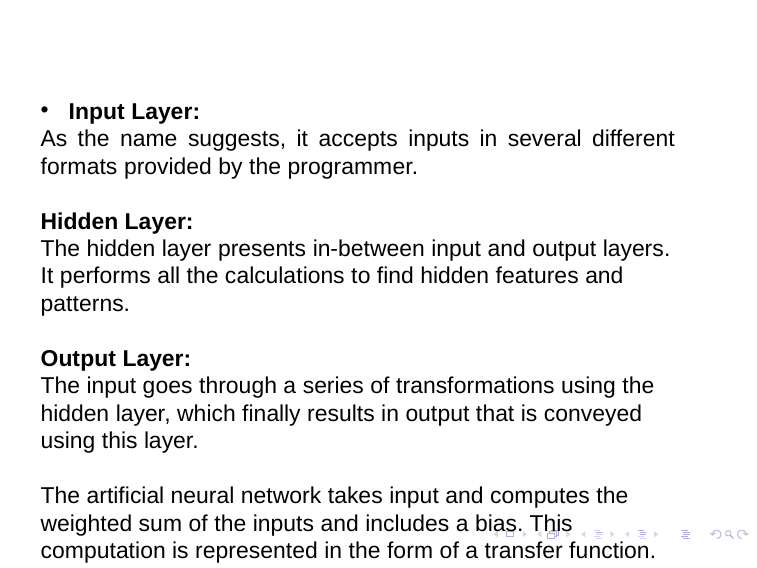

#
Input Layer:
As the name suggests, it accepts inputs in several different formats provided by the programmer.

Hidden Layer:
The hidden layer presents in-between input and output layers. It performs all the calculations to find hidden features and patterns.

Output Layer:
The input goes through a series of transformations using the hidden layer, which finally results in output that is conveyed using this layer.

The artificial neural network takes input and computes the weighted sum of the inputs and includes a bias. This computation is represented in the form of a transfer function.